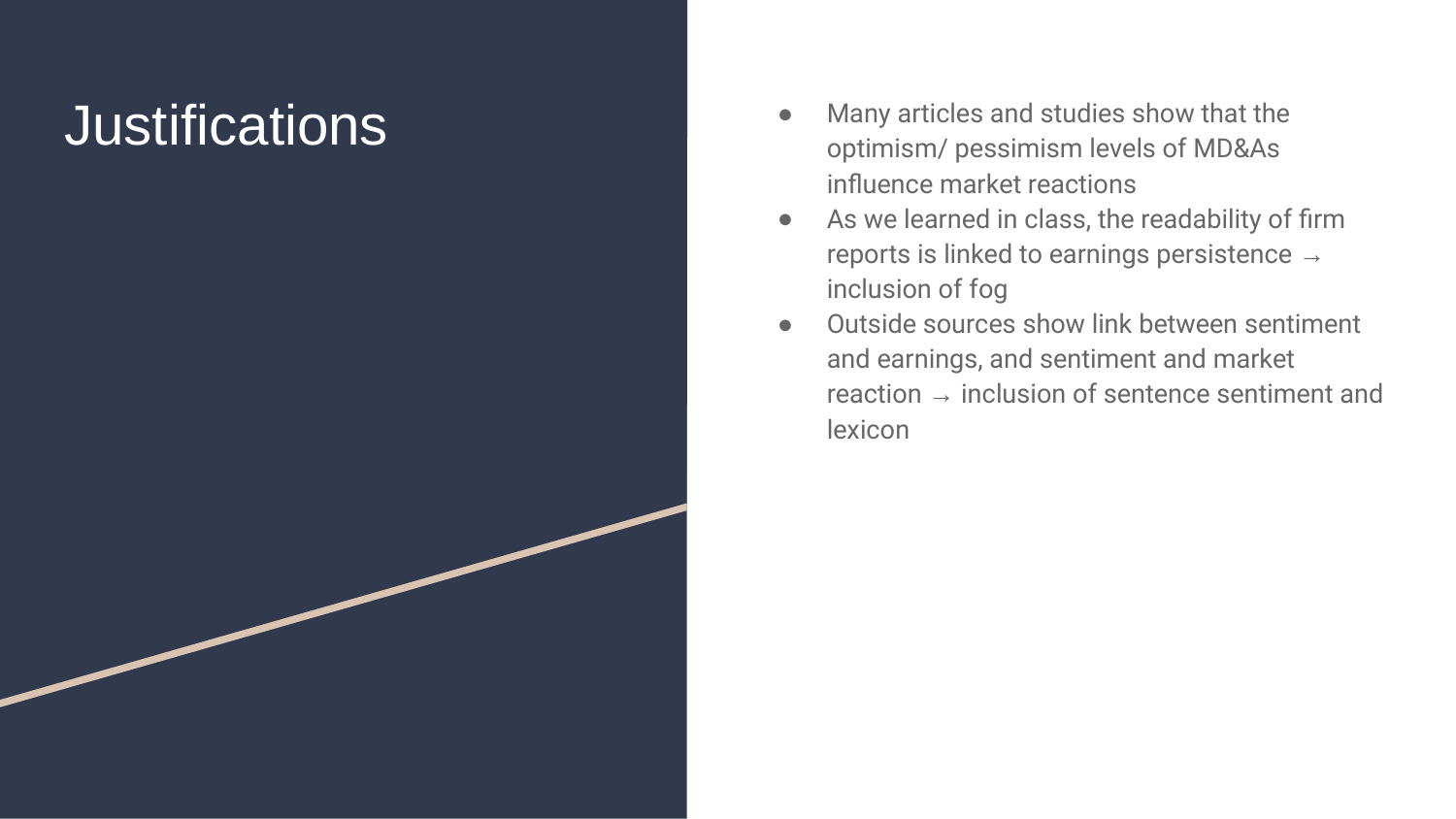

# Justifications
Many articles and studies show that the optimism/ pessimism levels of MD&As influence market reactions
As we learned in class, the readability of firm reports is linked to earnings persistence → inclusion of fog
Outside sources show link between sentiment and earnings, and sentiment and market reaction → inclusion of sentence sentiment and lexicon